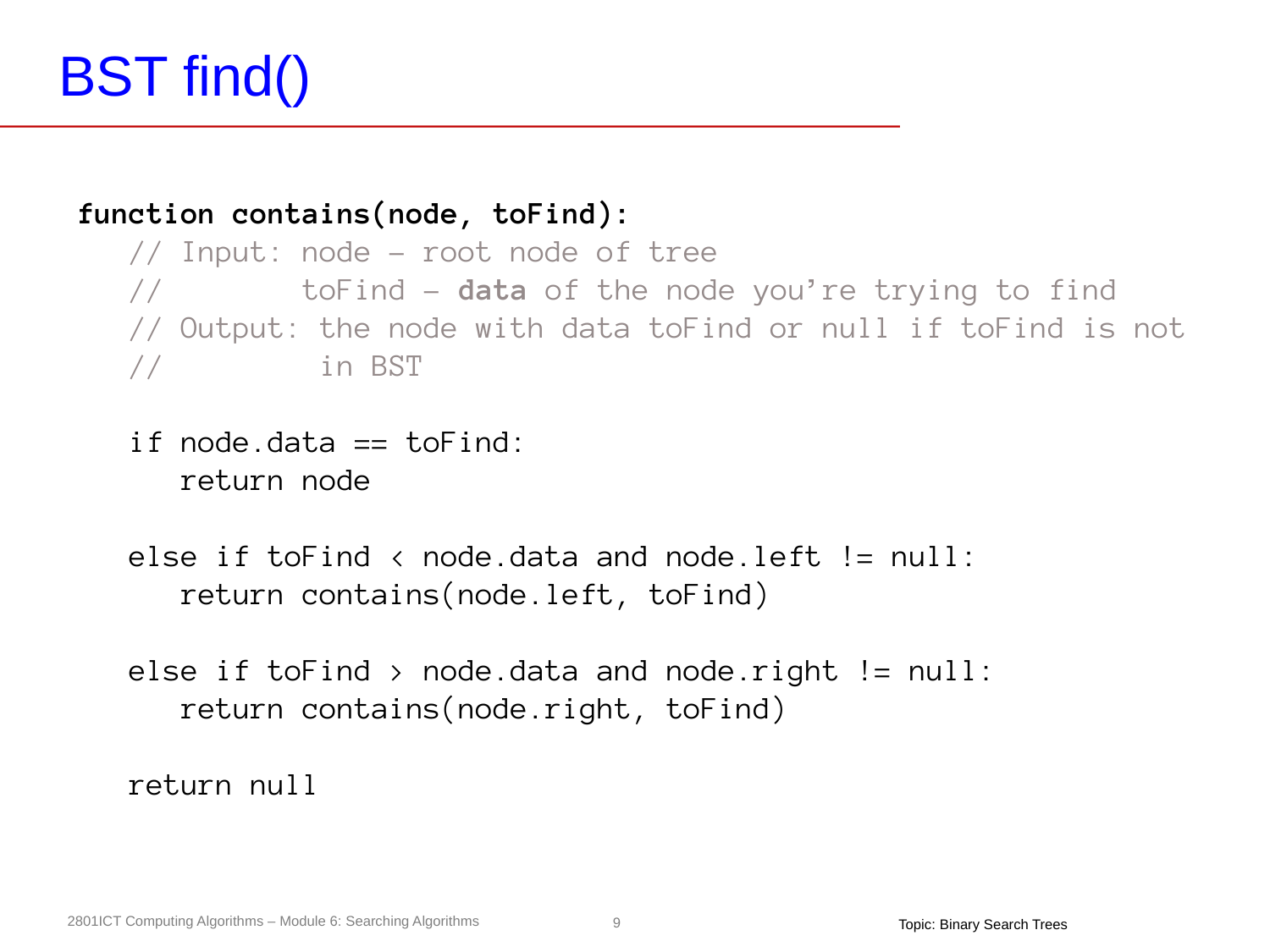

# BST find()
function contains(node, toFind):
   // Input: node - root node of tree
   //        toFind - data of the node you’re trying to find
   // Output: the node with data toFind or null if toFind is not
   //         in BST

   if node.data == toFind:
      return node

   else if toFind < node.data and node.left != null:
      return contains(node.left, toFind)

   else if toFind > node.data and node.right != null:
      return contains(node.right, toFind)

   return null
Topic: Binary Search Trees